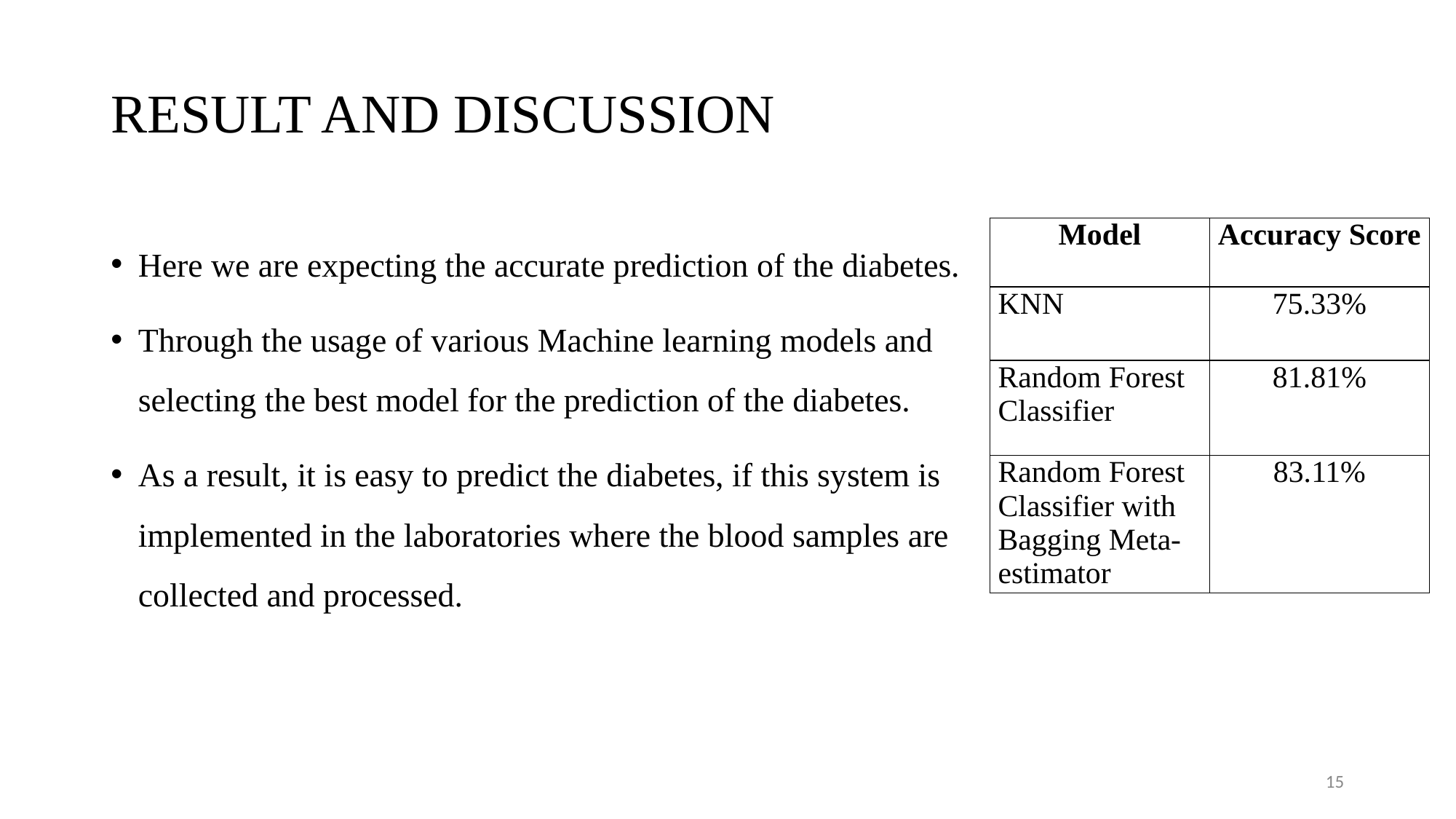

# RESULT AND DISCUSSION
Here we are expecting the accurate prediction of the diabetes.
Through the usage of various Machine learning models and selecting the best model for the prediction of the diabetes.
As a result, it is easy to predict the diabetes, if this system is implemented in the laboratories where the blood samples are collected and processed.
| Model | Accuracy Score |
| --- | --- |
| KNN | 75.33% |
| Random Forest Classifier | 81.81% |
| Random Forest Classifier with Bagging Meta-estimator | 83.11% |
15